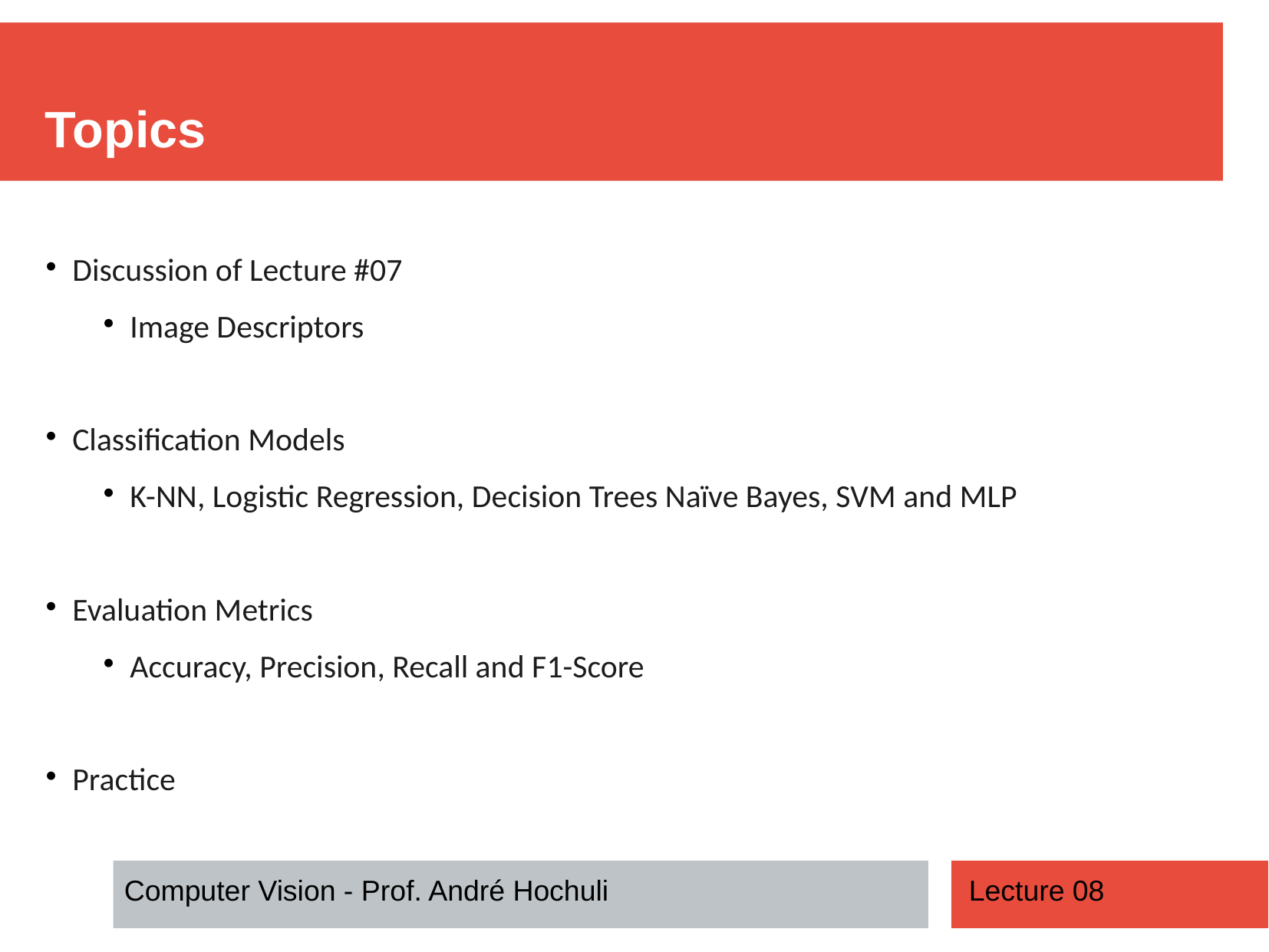

Topics
Discussion of Lecture #07
Image Descriptors

Classification Models
K-NN, Logistic Regression, Decision Trees Naïve Bayes, SVM and MLP

Evaluation Metrics
Accuracy, Precision, Recall and F1-Score

Practice
Computer Vision - Prof. André Hochuli
Lecture 08